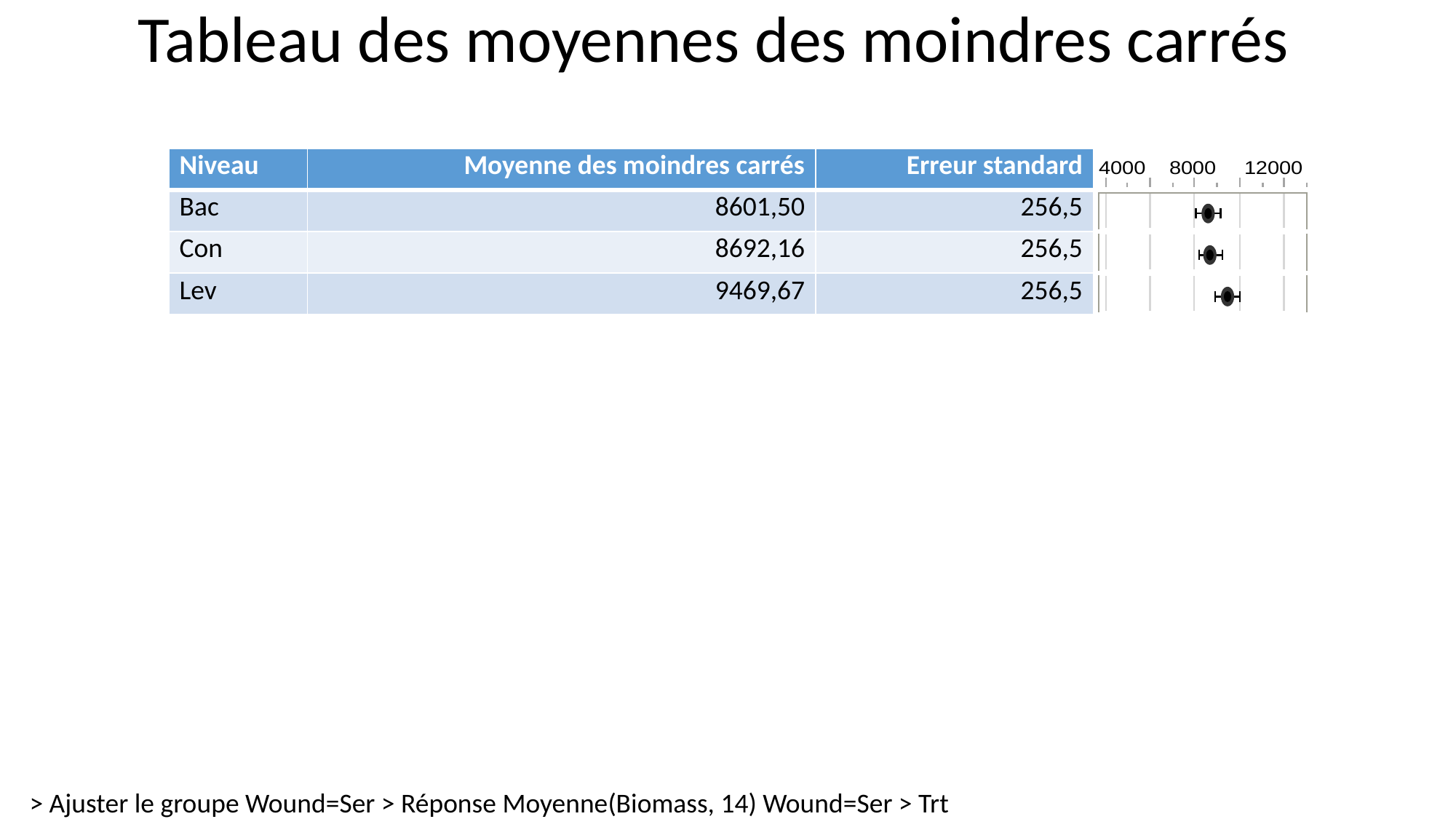

# Tableau des moyennes des moindres carrés
| Niveau | Moyenne des moindres carrés | Erreur standard |  |
| --- | --- | --- | --- |
| Bac | 8601,50 | 256,5 |  |
| Con | 8692,16 | 256,5 |  |
| Lev | 9469,67 | 256,5 |  |
> Ajuster le groupe Wound=Ser > Réponse Moyenne(Biomass, 14) Wound=Ser > Trt